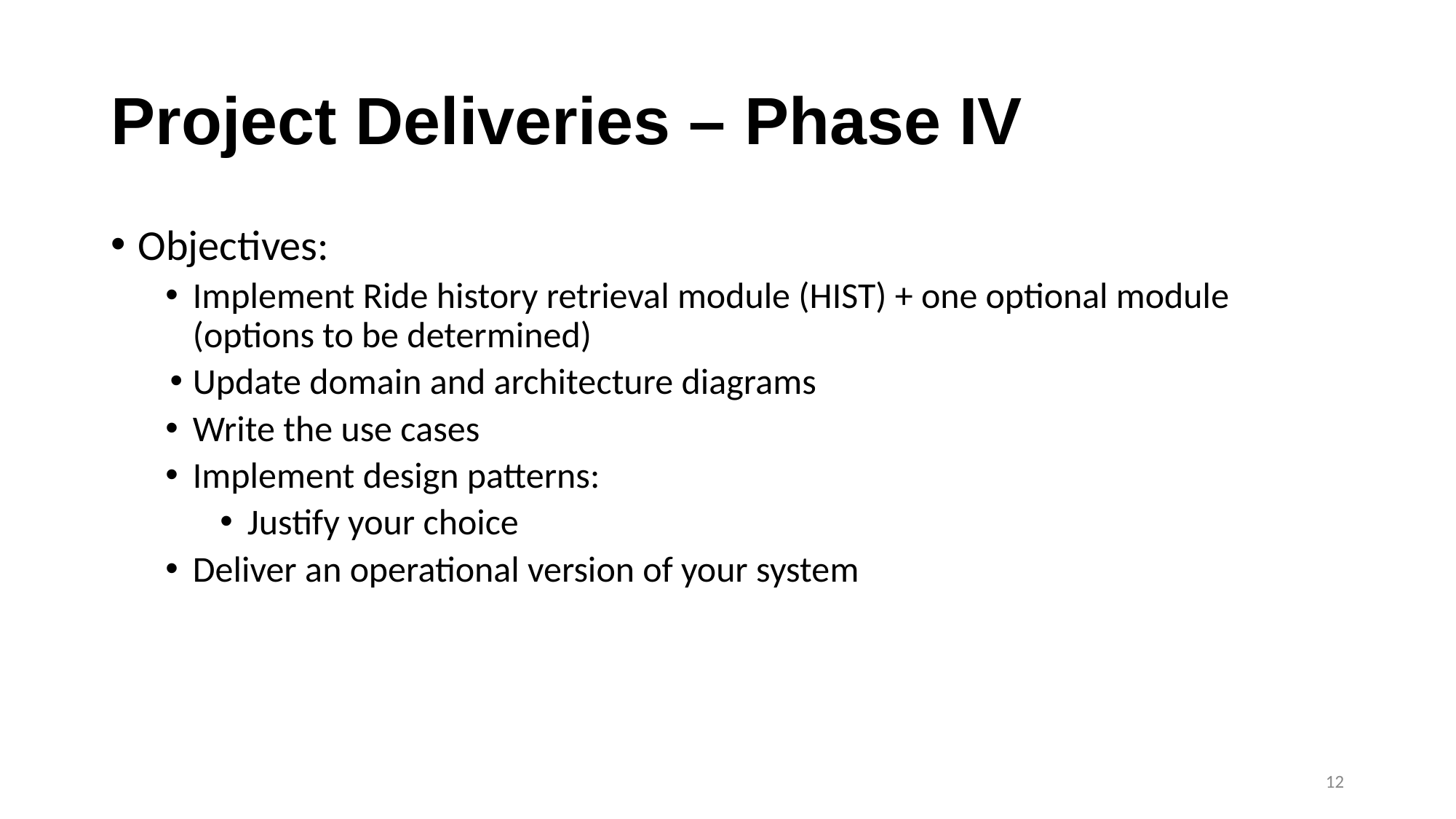

# Project Deliveries – Phase IV
Objectives:
Implement Ride history retrieval module (HIST) + one optional module (options to be determined)
Update domain and architecture diagrams
Write the use cases
Implement design patterns:
Justify your choice
Deliver an operational version of your system

12